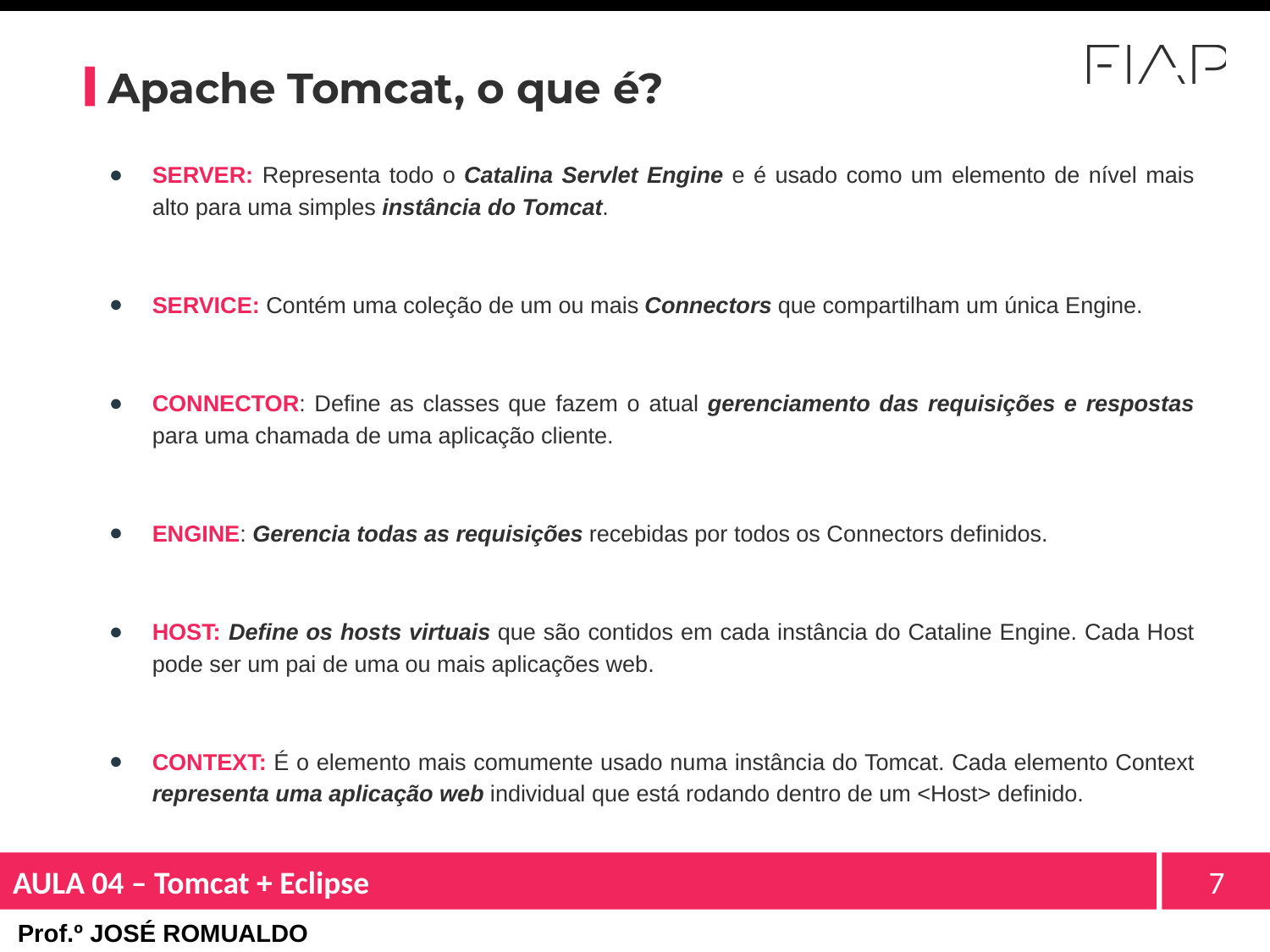

# Apache Tomcat, o que é?
SERVER: Representa todo o Catalina Servlet Engine e é usado como um elemento de nível mais alto para uma simples instância do Tomcat.

SERVICE: Contém uma coleção de um ou mais Connectors que compartilham um única Engine.

CONNECTOR: Define as classes que fazem o atual gerenciamento das requisições e respostas para uma chamada de uma aplicação cliente.

ENGINE: Gerencia todas as requisições recebidas por todos os Connectors definidos.

HOST: Define os hosts virtuais que são contidos em cada instância do Cataline Engine. Cada Host pode ser um pai de uma ou mais aplicações web.

CONTEXT: É o elemento mais comumente usado numa instância do Tomcat. Cada elemento Context representa uma aplicação web individual que está rodando dentro de um <Host> definido.